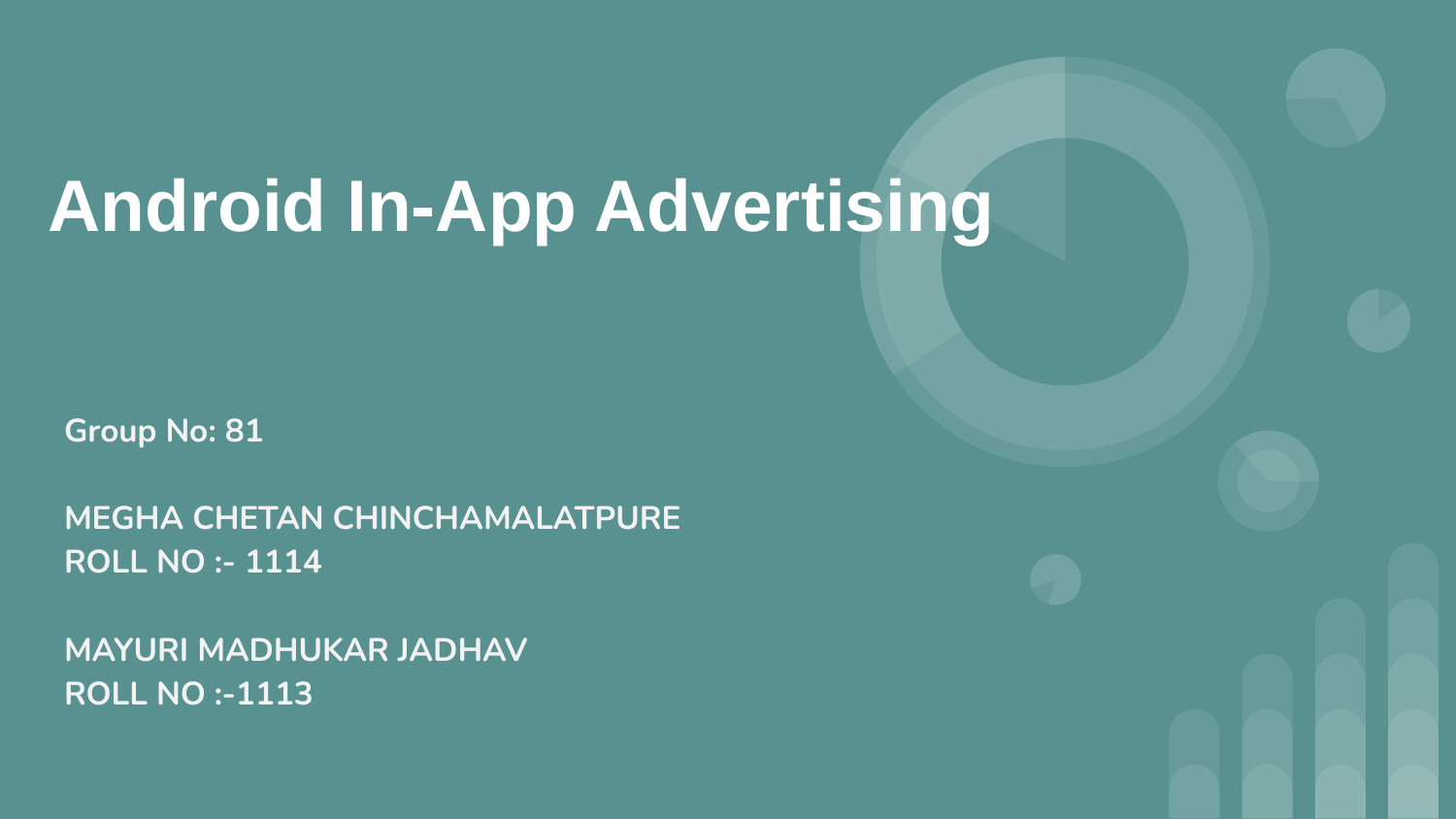

# Android In-App Advertising
Group No: 81

MEGHA CHETAN CHINCHAMALATPURE
ROLL NO :- 1114

MAYURI MADHUKAR JADHAV
ROLL NO :-1113